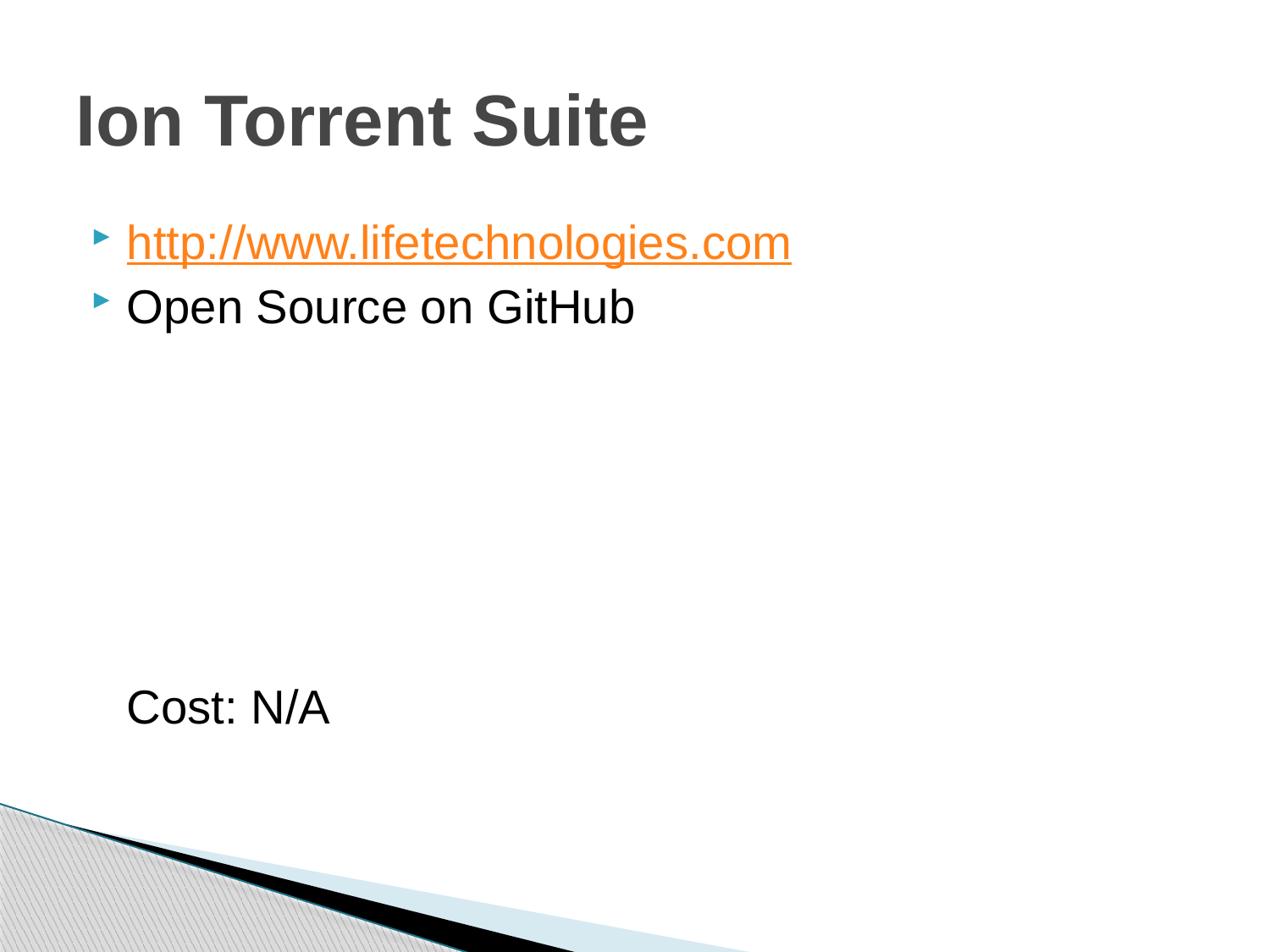

# Ion Torrent Suite
http://www.lifetechnologies.com
Open Source on GitHub
Cost: N/A